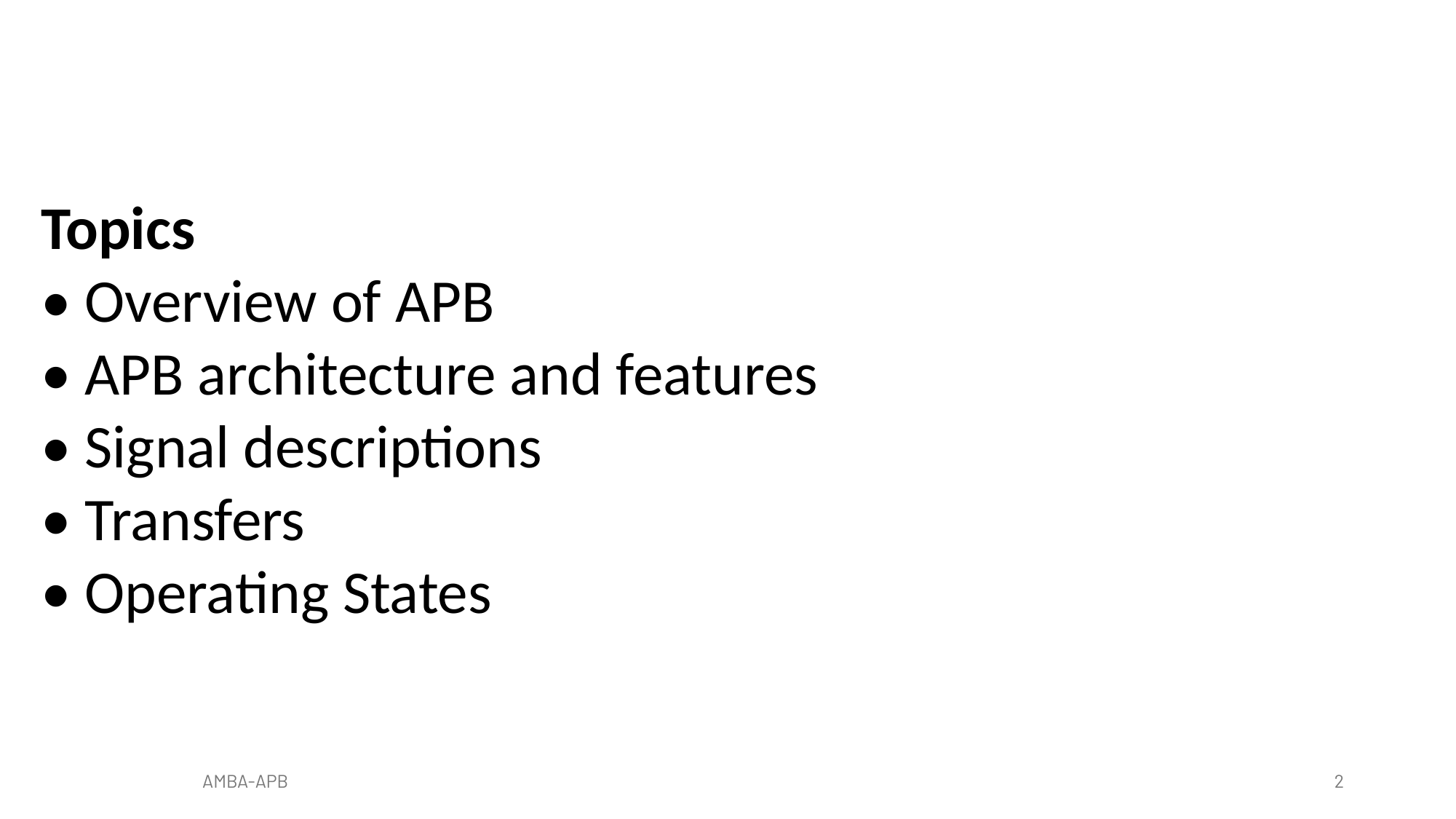

Topics
• Overview of APB
• APB architecture and features
• Signal descriptions
• Transfers
• Operating States
2
AMBA-APB